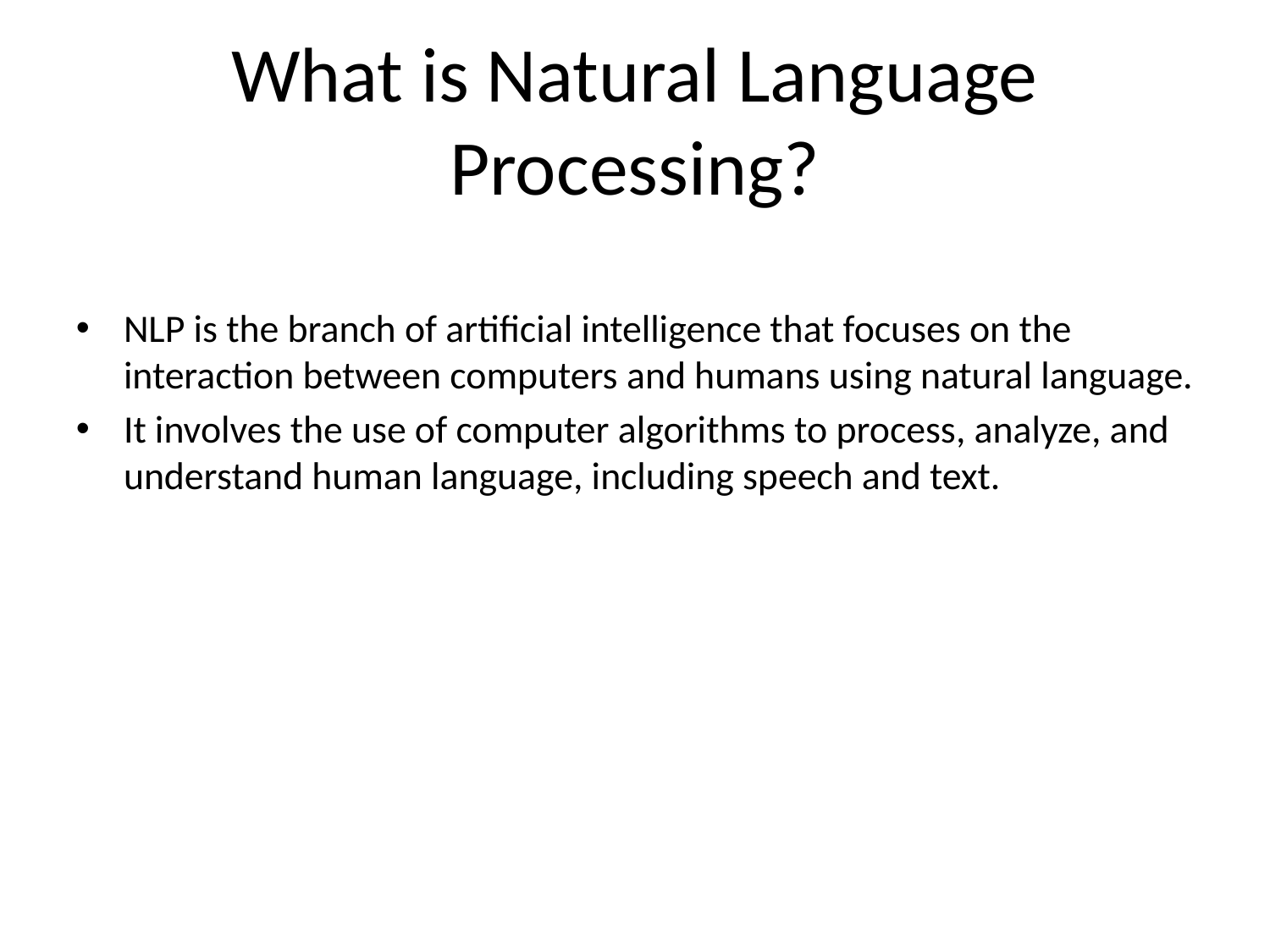

# What is Natural Language Processing?

NLP is the branch of artificial intelligence that focuses on the interaction between computers and humans using natural language.
It involves the use of computer algorithms to process, analyze, and understand human language, including speech and text.